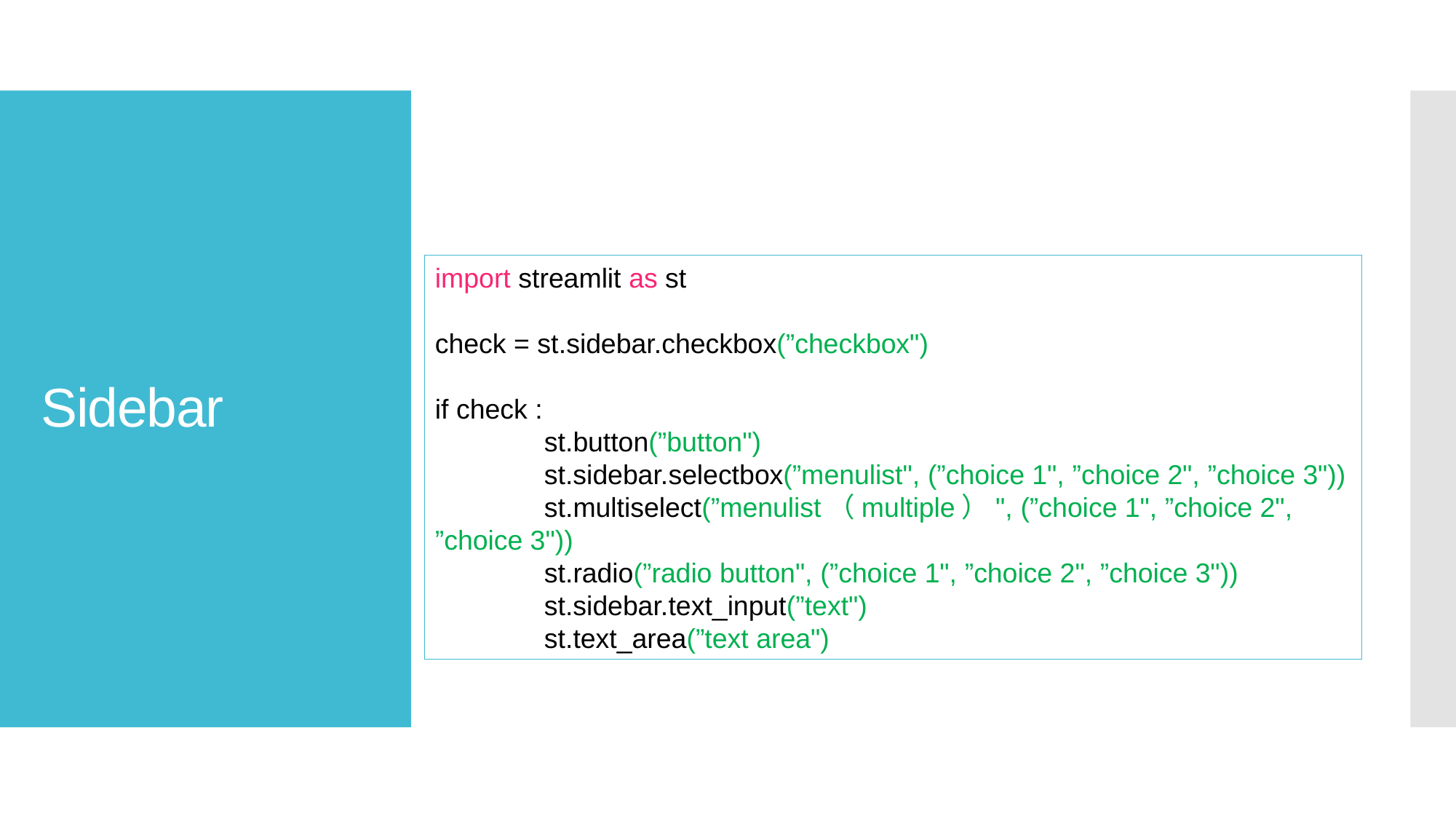

# Sidebar
import streamlit as st

check = st.sidebar.checkbox(”checkbox")

if check :
	st.button(”button")
	st.sidebar.selectbox(”menulist", (”choice 1", ”choice 2", ”choice 3"))
	st.multiselect(”menulist（multiple）", (”choice 1", ”choice 2", ”choice 3"))
	st.radio(”radio button", (”choice 1", ”choice 2", ”choice 3"))
	st.sidebar.text_input(”text")
	st.text_area(”text area")